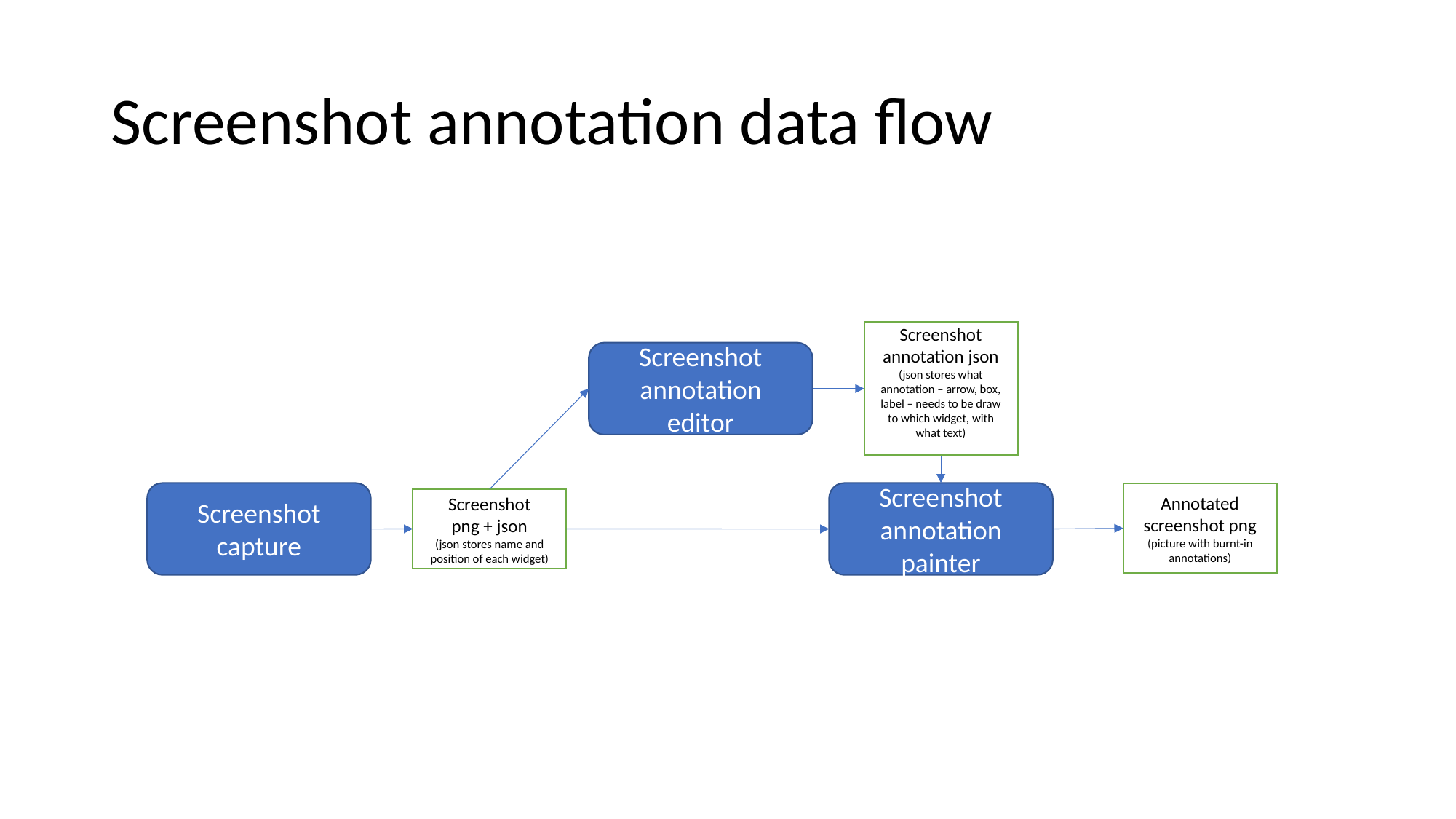

# Screenshot annotation data flow
Screenshot annotation json
(json stores what annotation – arrow, box, label – needs to be draw to which widget, with what text)

Screenshot annotation editor
Screenshot annotation painter
Screenshot capture
Annotated screenshot png
(picture with burnt-in annotations)
Screenshot
png + json
(json stores name and position of each widget)